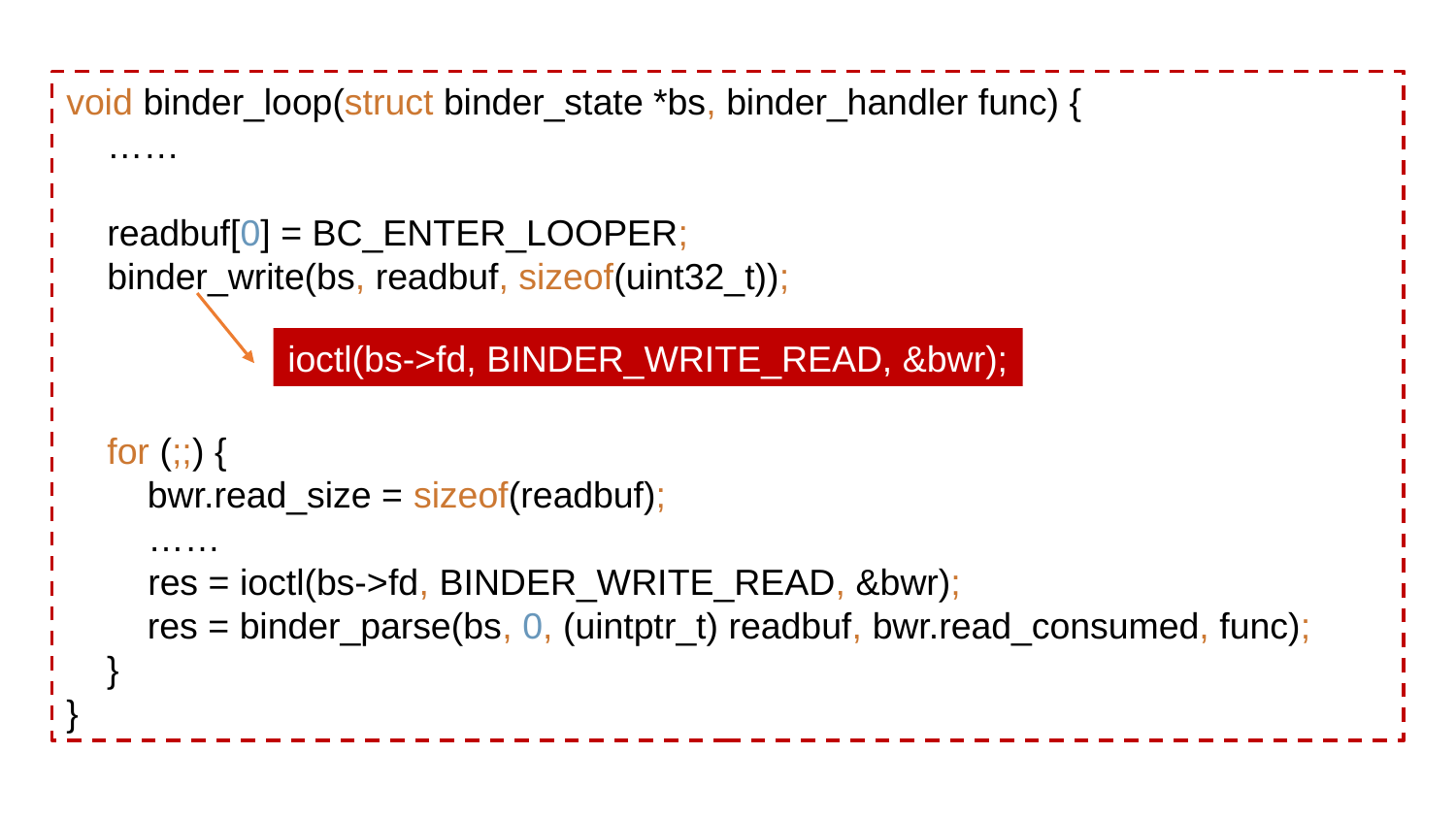

void binder_loop(struct binder_state *bs, binder_handler func) {
    ……
    readbuf[0] = BC_ENTER_LOOPER;
    binder_write(bs, readbuf, sizeof(uint32_t));

    for (;;) {
        bwr.read_size = sizeof(readbuf);
        ……
        res = ioctl(bs->fd, BINDER_WRITE_READ, &bwr);
        res = binder_parse(bs, 0, (uintptr_t) readbuf, bwr.read_consumed, func);
    }
}
ioctl(bs->fd, BINDER_WRITE_READ, &bwr);